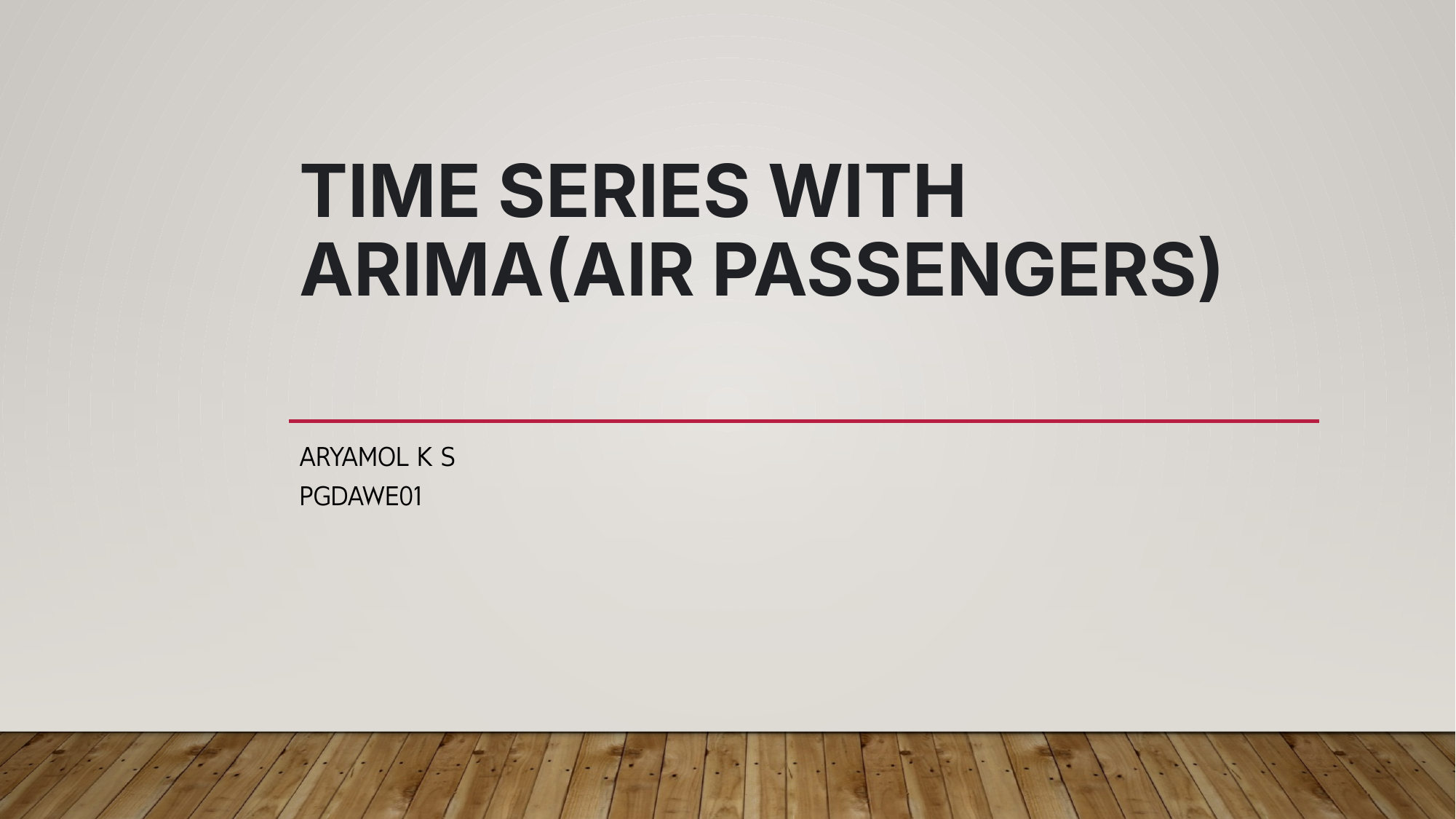

# Time Series with ARIMA(Air passengers)
Aryamol k s
PGDAWE01